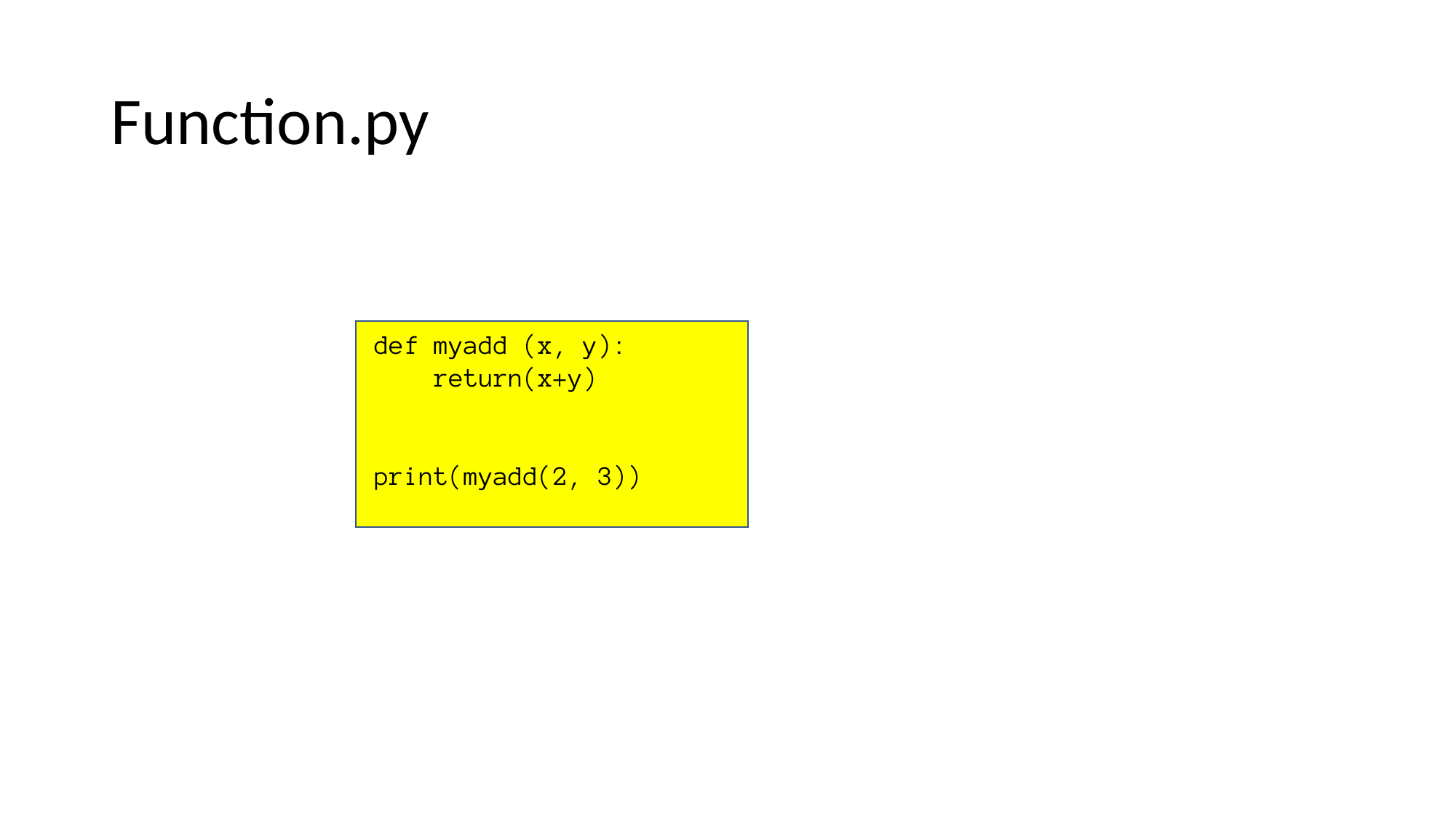

# Function.py

def myadd (x, y):
    return(x+y)
print(myadd(2, 3))